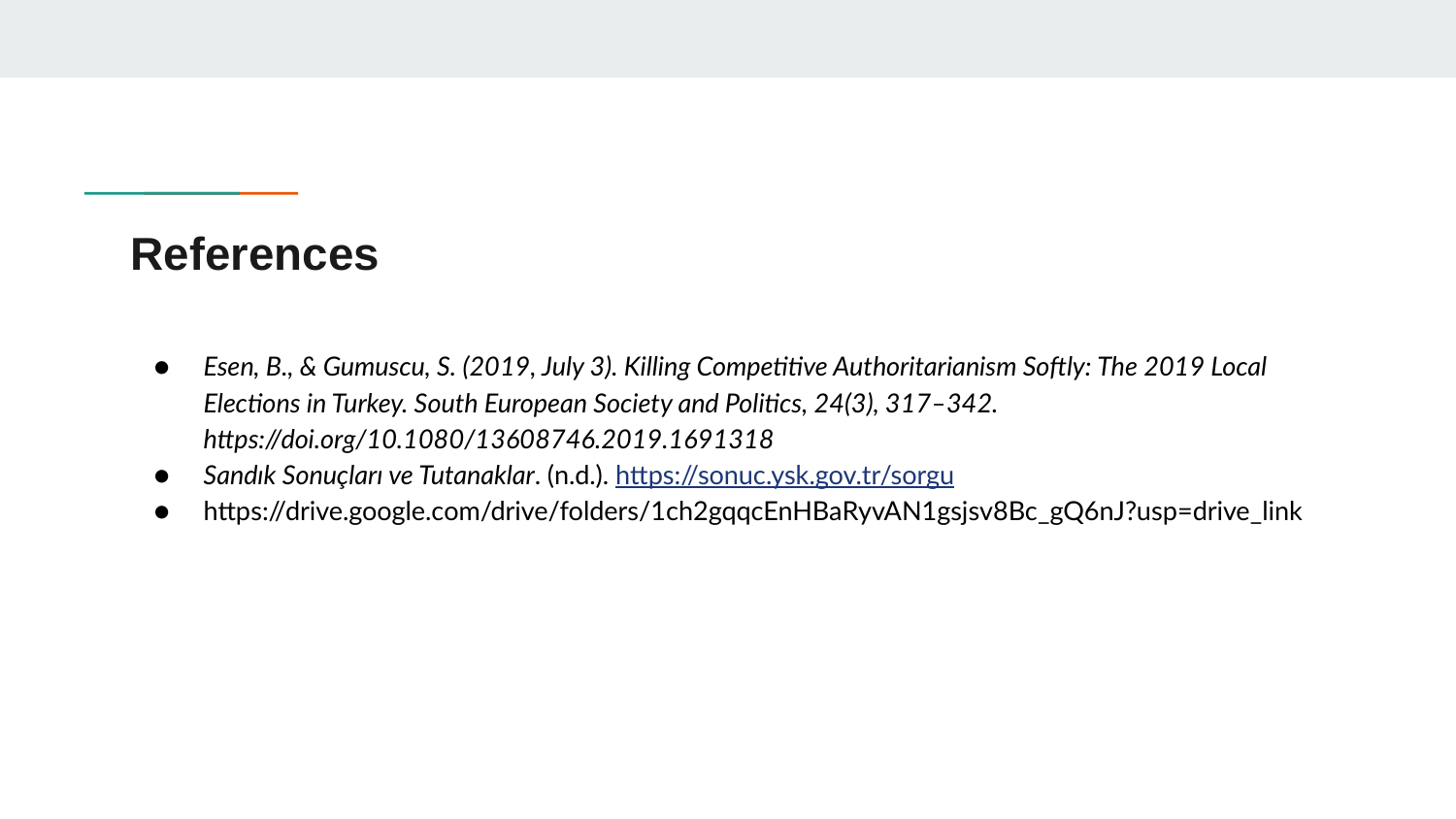

# References
Esen, B., & Gumuscu, S. (2019, July 3). Killing Competitive Authoritarianism Softly: The 2019 Local Elections in Turkey. South European Society and Politics, 24(3), 317–342. https://doi.org/10.1080/13608746.2019.1691318
Sandık Sonuçları ve Tutanaklar. (n.d.). https://sonuc.ysk.gov.tr/sorgu
https://drive.google.com/drive/folders/1ch2gqqcEnHBaRyvAN1gsjsv8Bc_gQ6nJ?usp=drive_link